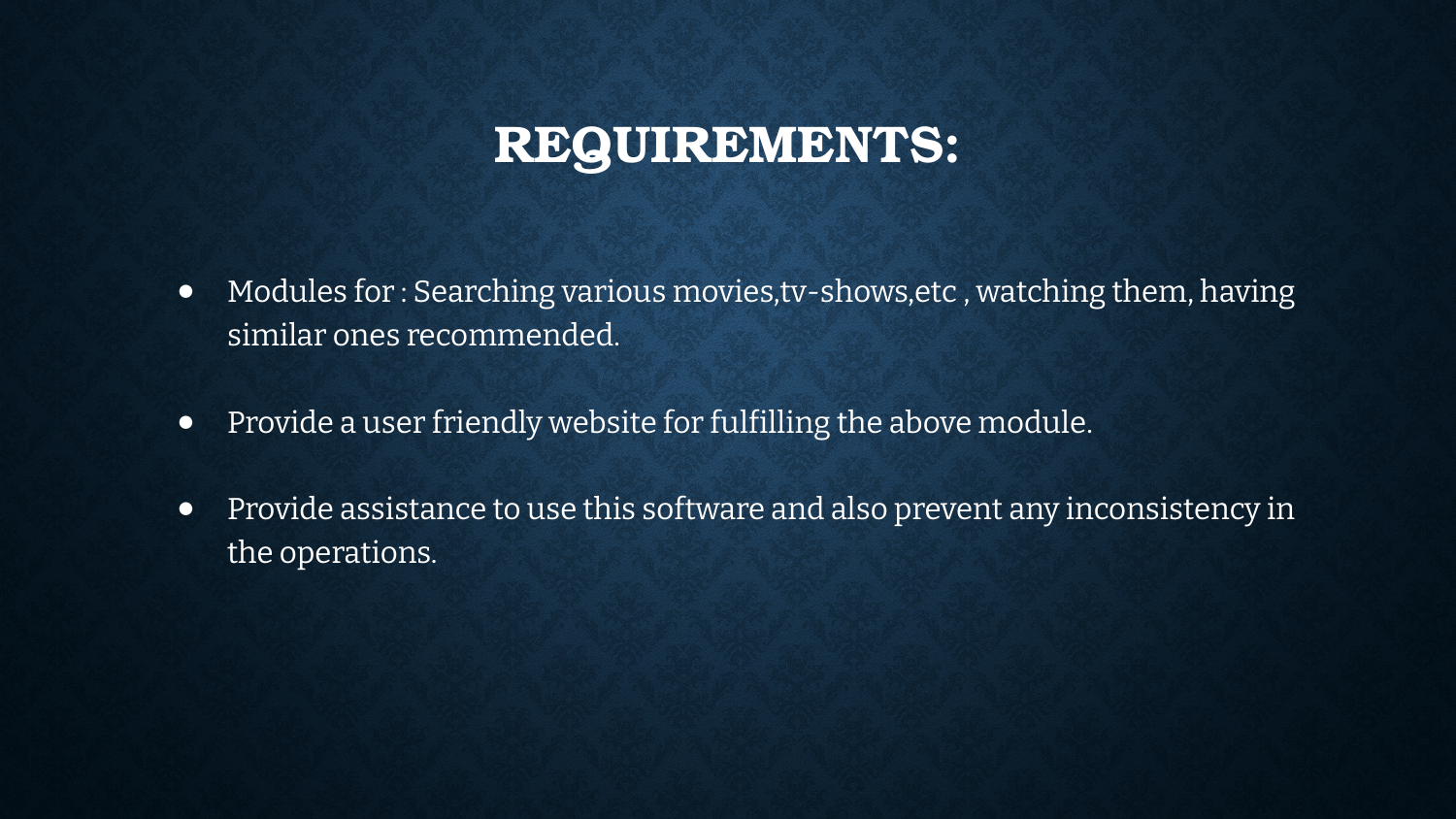

# Requirements:

Modules for : Searching various movies,tv-shows,etc , watching them, having similar ones recommended.

Provide a user friendly website for fulfilling the above module.

Provide assistance to use this software and also prevent any inconsistency in the operations.